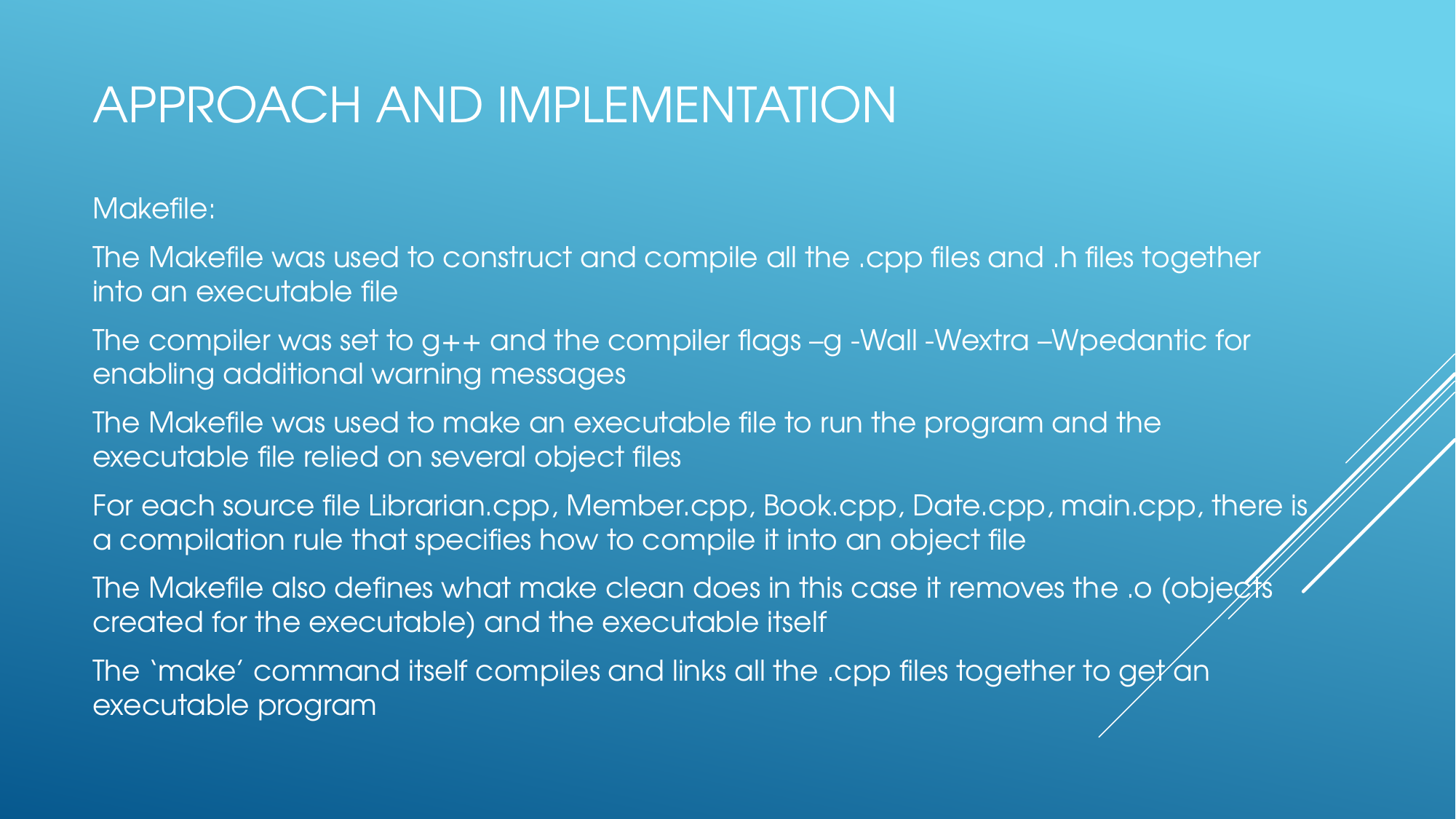

# Approach and Implementation
Makefile:
The Makefile was used to construct and compile all the .cpp files and .h files together into an executable file
The compiler was set to g++ and the compiler flags –g -Wall -Wextra –Wpedantic for enabling additional warning messages
The Makefile was used to make an executable file to run the program and the executable file relied on several object files
For each source file Librarian.cpp, Member.cpp, Book.cpp, Date.cpp, main.cpp, there is a compilation rule that specifies how to compile it into an object file
The Makefile also defines what make clean does in this case it removes the .o (objects created for the executable) and the executable itself
The ‘make’ command itself compiles and links all the .cpp files together to get an executable program